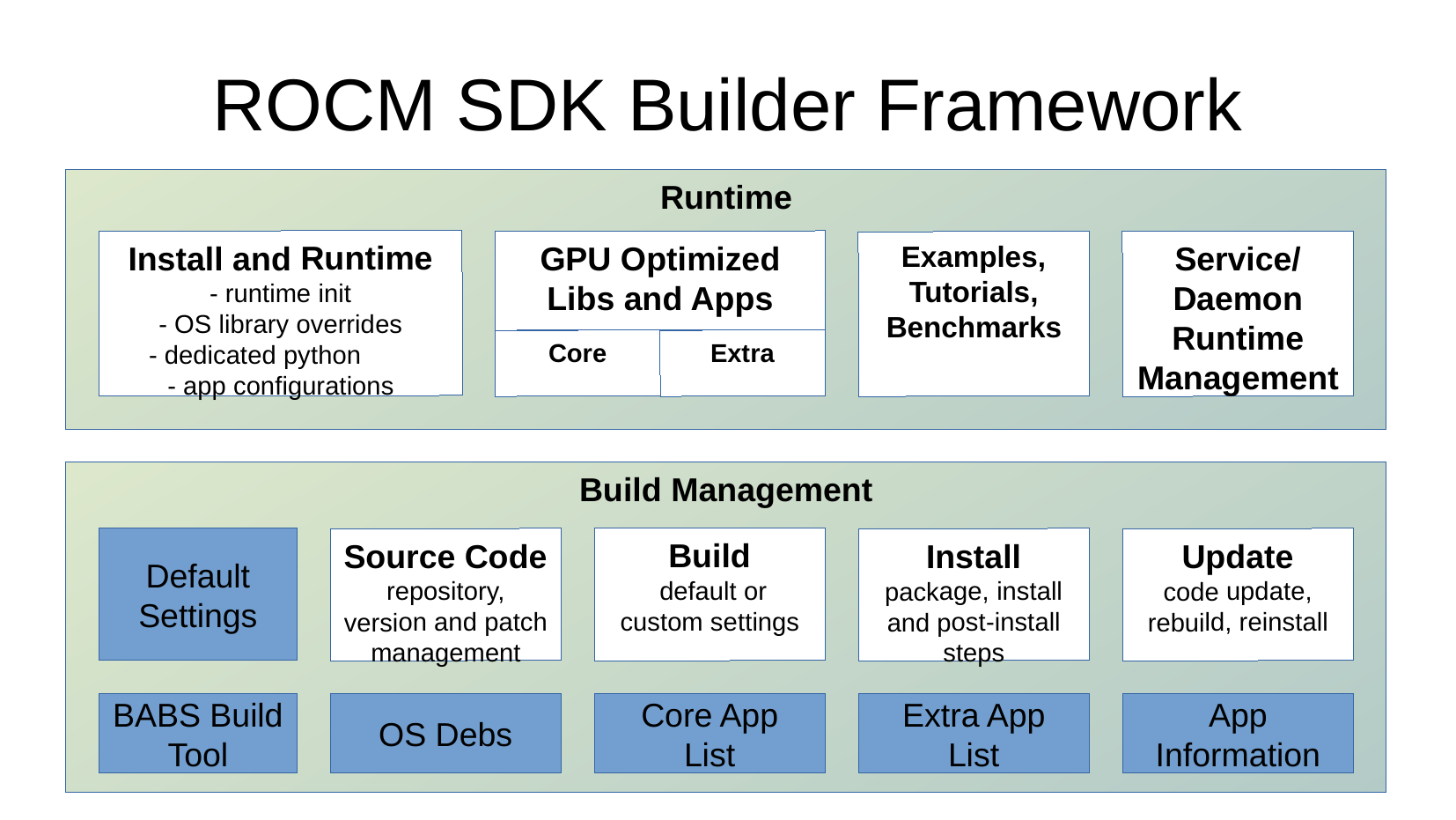

# ROCM SDK Builder Framework
Runtime
Install and Runtime
- runtime init
- OS library overrides
- dedicated python
- app configurations
GPU Optimized
Libs and Apps
Service/Daemon Runtime
Management
Examples, Tutorials,
Benchmarks
Extra
Core
Build Management
Build
 default or custom settings
Default Settings
Source Code
repository, version and patch management
Install
package, install and post-install steps
Update
code update, rebuild, reinstall
BABS Build
Tool
OS Debs
Core App
List
Extra App
List
App Information